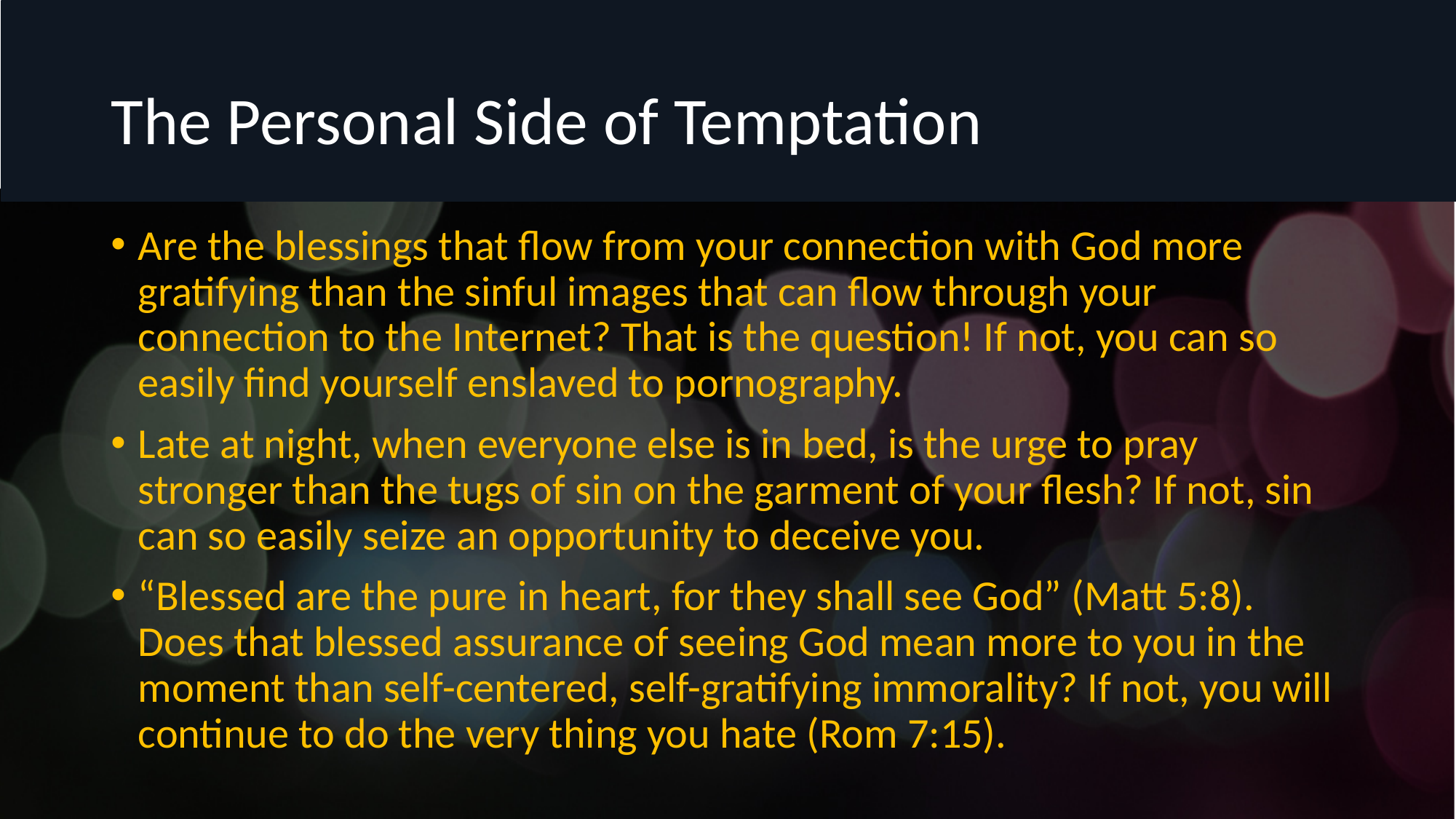

# The Personal Side of Temptation
Are the blessings that flow from your connection with God more gratifying than the sinful images that can flow through your connection to the Internet? That is the question! If not, you can so easily find yourself enslaved to pornography.
Late at night, when everyone else is in bed, is the urge to pray stronger than the tugs of sin on the garment of your flesh? If not, sin can so easily seize an opportunity to deceive you.
“Blessed are the pure in heart, for they shall see God” (Matt 5:8). Does that blessed assurance of seeing God mean more to you in the moment than self-centered, self-gratifying immorality? If not, you will continue to do the very thing you hate (Rom 7:15).